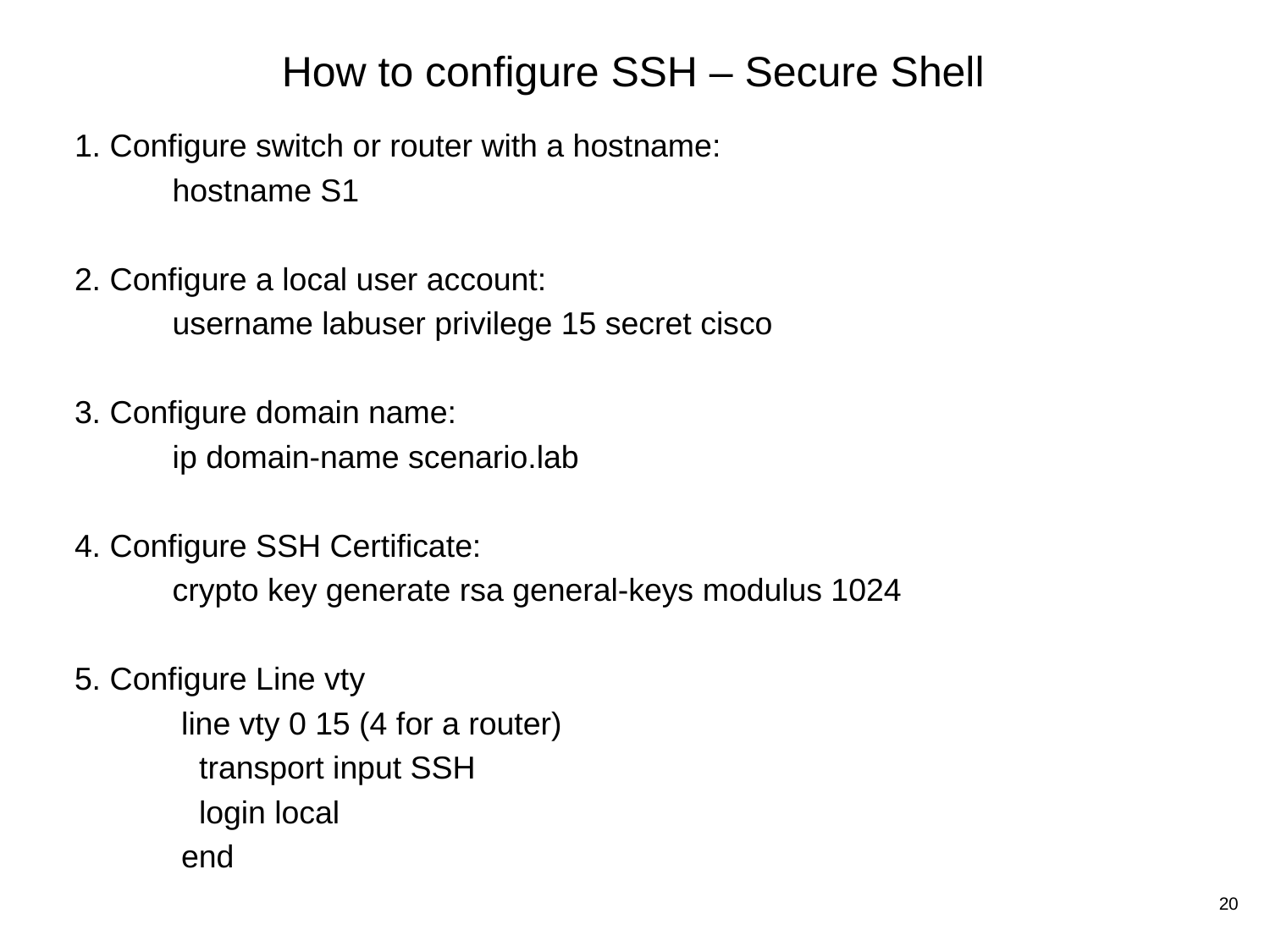

# How to configure SSH – Secure Shell
1. Configure switch or router with a hostname:
           hostname S1

2. Configure a local user account:
           username labuser privilege 15 secret cisco

3. Configure domain name:
           ip domain-name scenario.lab

4. Configure SSH Certificate:
           crypto key generate rsa general-keys modulus 1024

5. Configure Line vty
            line vty 0 15 (4 for a router)
              transport input SSH
              login local
            end

20